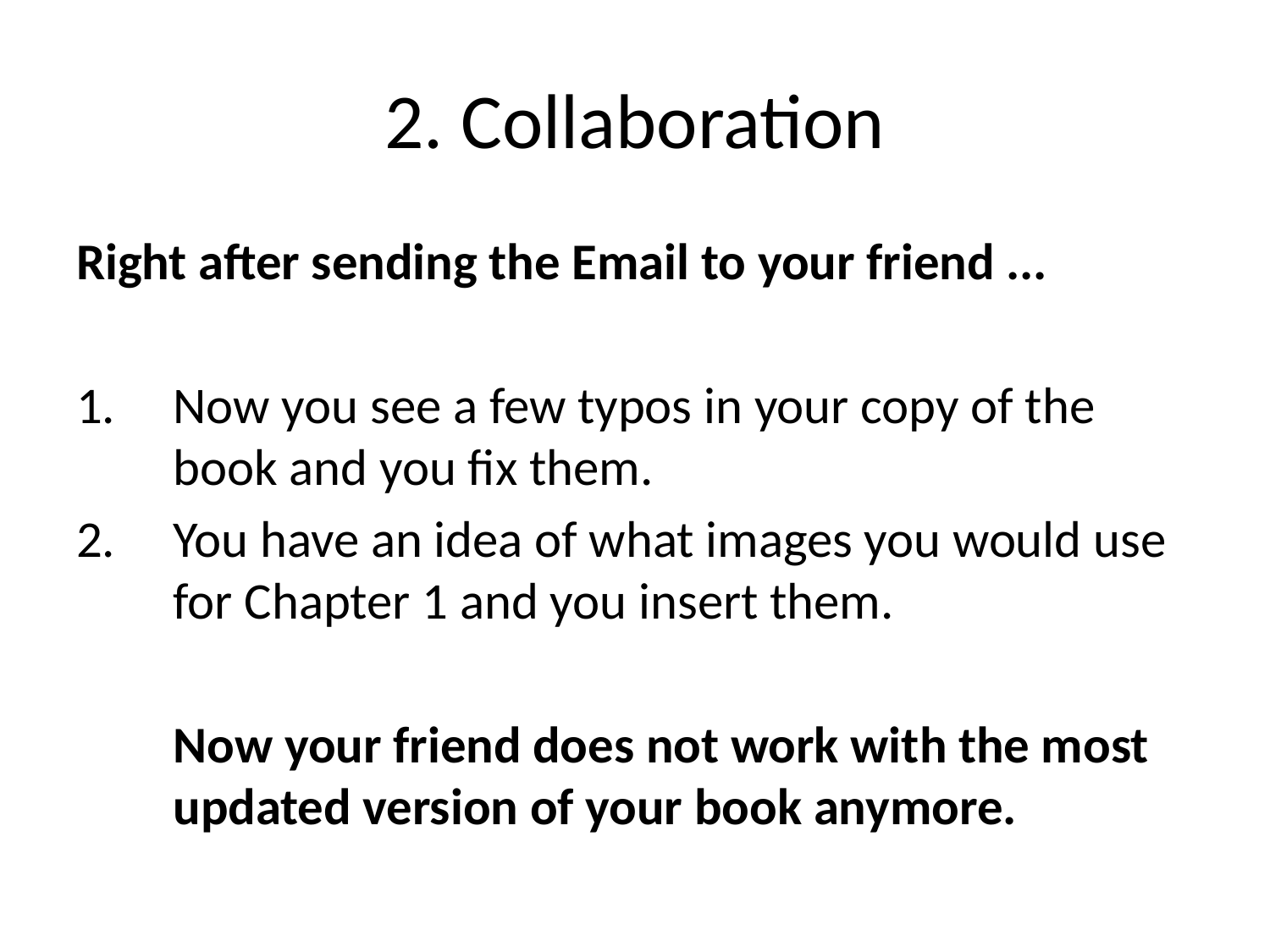

# 2. Collaboration
Right after sending the Email to your friend ...

Now you see a few typos in your copy of the book and you fix them.
You have an idea of what images you would use for Chapter 1 and you insert them.

	Now your friend does not work with the most updated version of your book anymore.